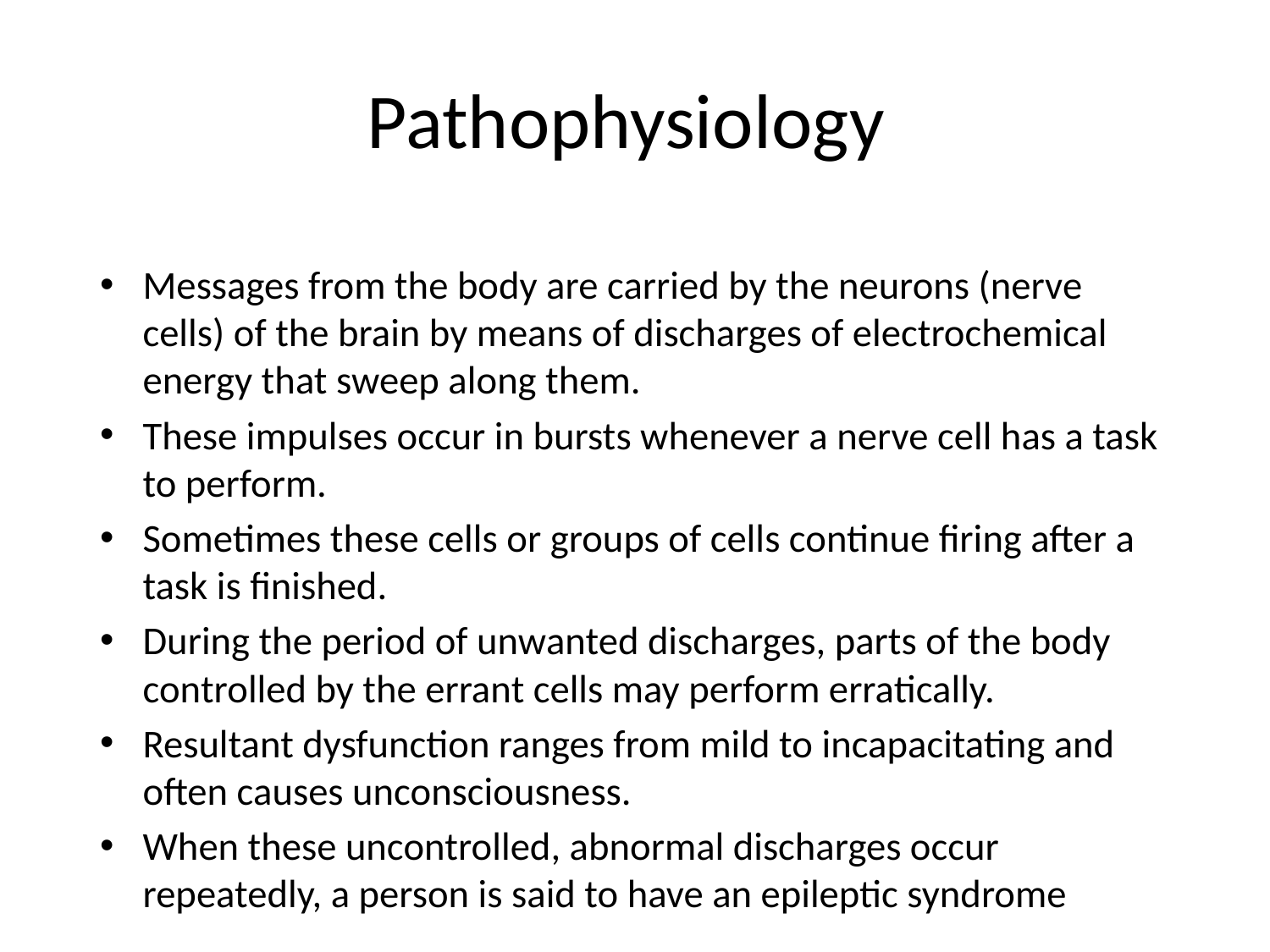

# Pathophysiology
Messages from the body are carried by the neurons (nerve cells) of the brain by means of discharges of electrochemical energy that sweep along them.
These impulses occur in bursts whenever a nerve cell has a task to perform.
Sometimes these cells or groups of cells continue firing after a task is finished.
During the period of unwanted discharges, parts of the body controlled by the errant cells may perform erratically.
Resultant dysfunction ranges from mild to incapacitating and often causes unconsciousness.
When these uncontrolled, abnormal discharges occur repeatedly, a person is said to have an epileptic syndrome